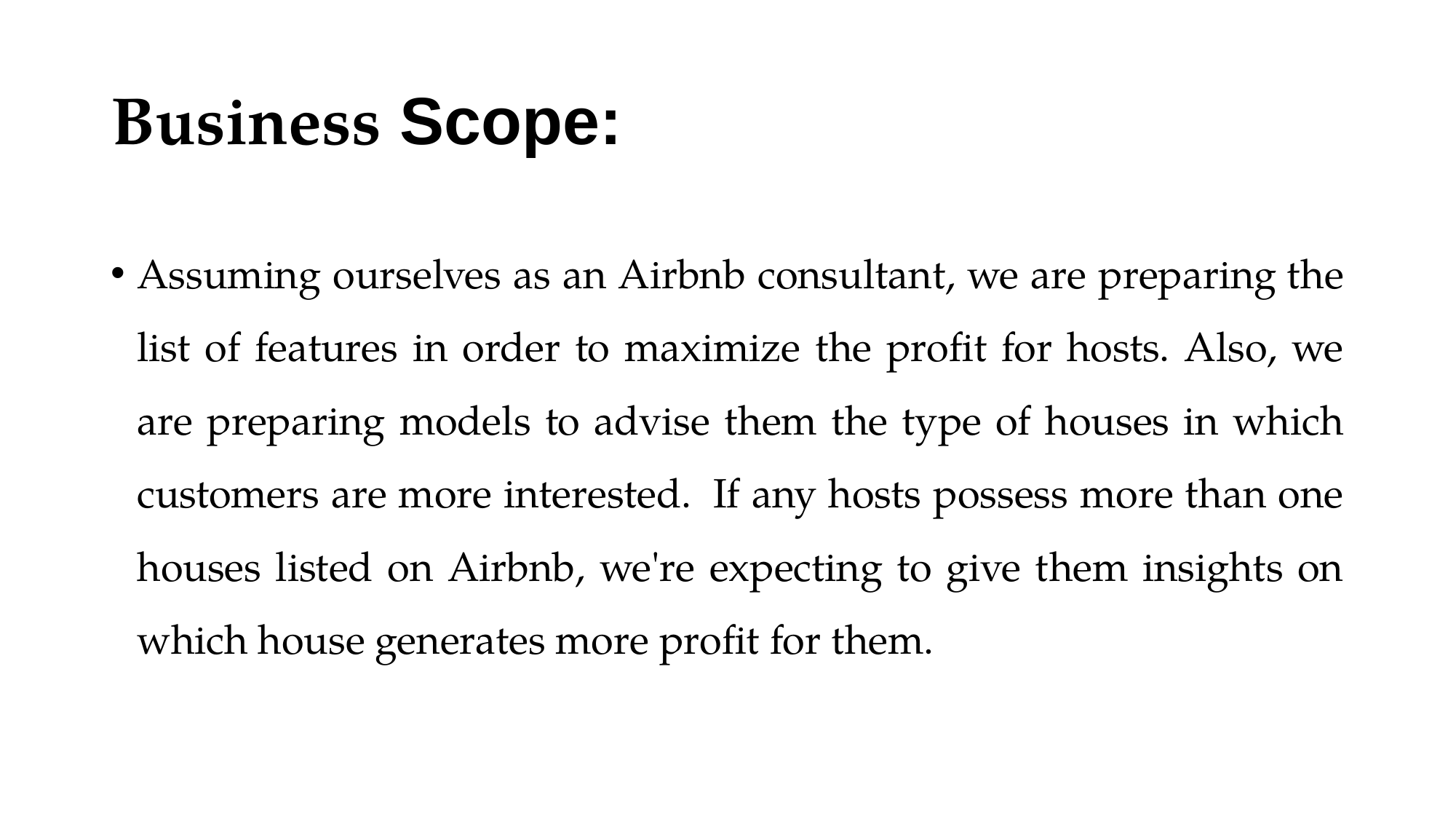

# Business Scope:
Assuming ourselves as an Airbnb consultant, we are preparing the list of features in order to maximize the profit for hosts. Also, we are preparing models to advise them the type of houses in which customers are more interested.  If any hosts possess more than one houses listed on Airbnb, we're expecting to give them insights on which house generates more profit for them.